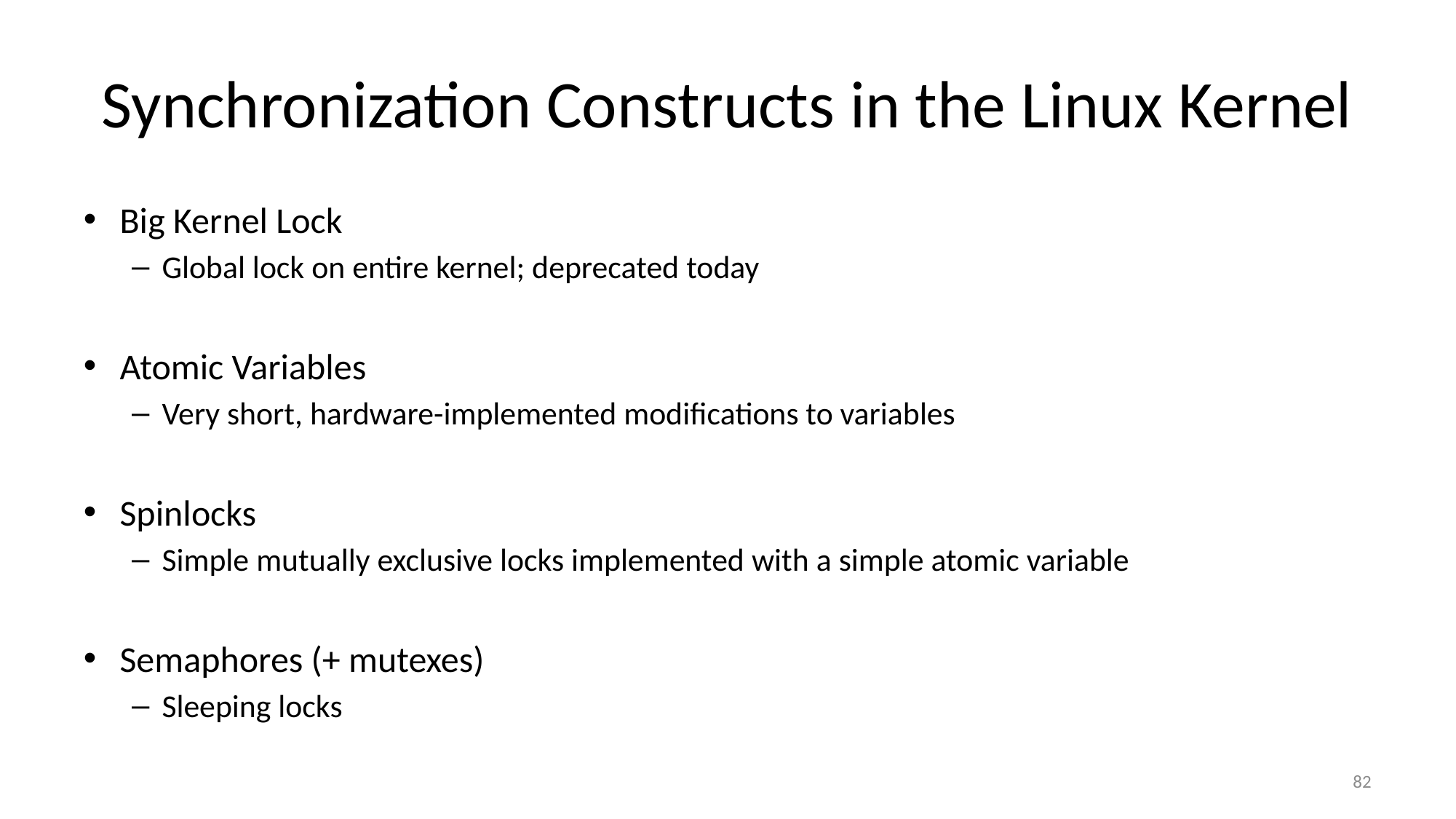

# Synchronization Constructs in the Linux Kernel
Big Kernel Lock
Global lock on entire kernel; deprecated today

Atomic Variables
Very short, hardware-implemented modifications to variables

Spinlocks
Simple mutually exclusive locks implemented with a simple atomic variable

Semaphores (+ mutexes)
Sleeping locks
82